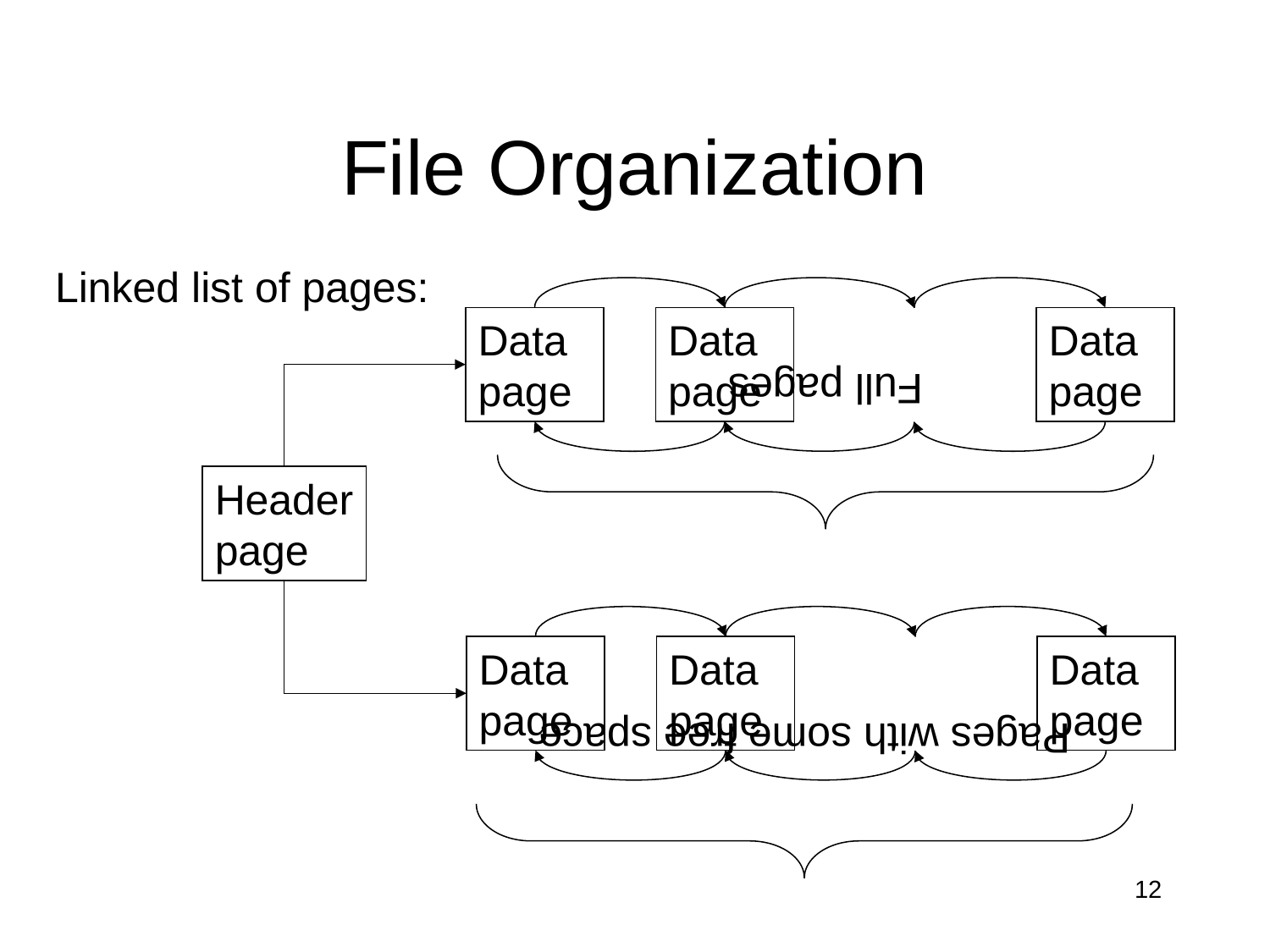

# File Organization

Full pages
Linked list of pages:
Data
page
Data
page
Data
page
Data
page
Header
page

Pages with some free space
Data
page
Data
page
Data
page
Data
page
12